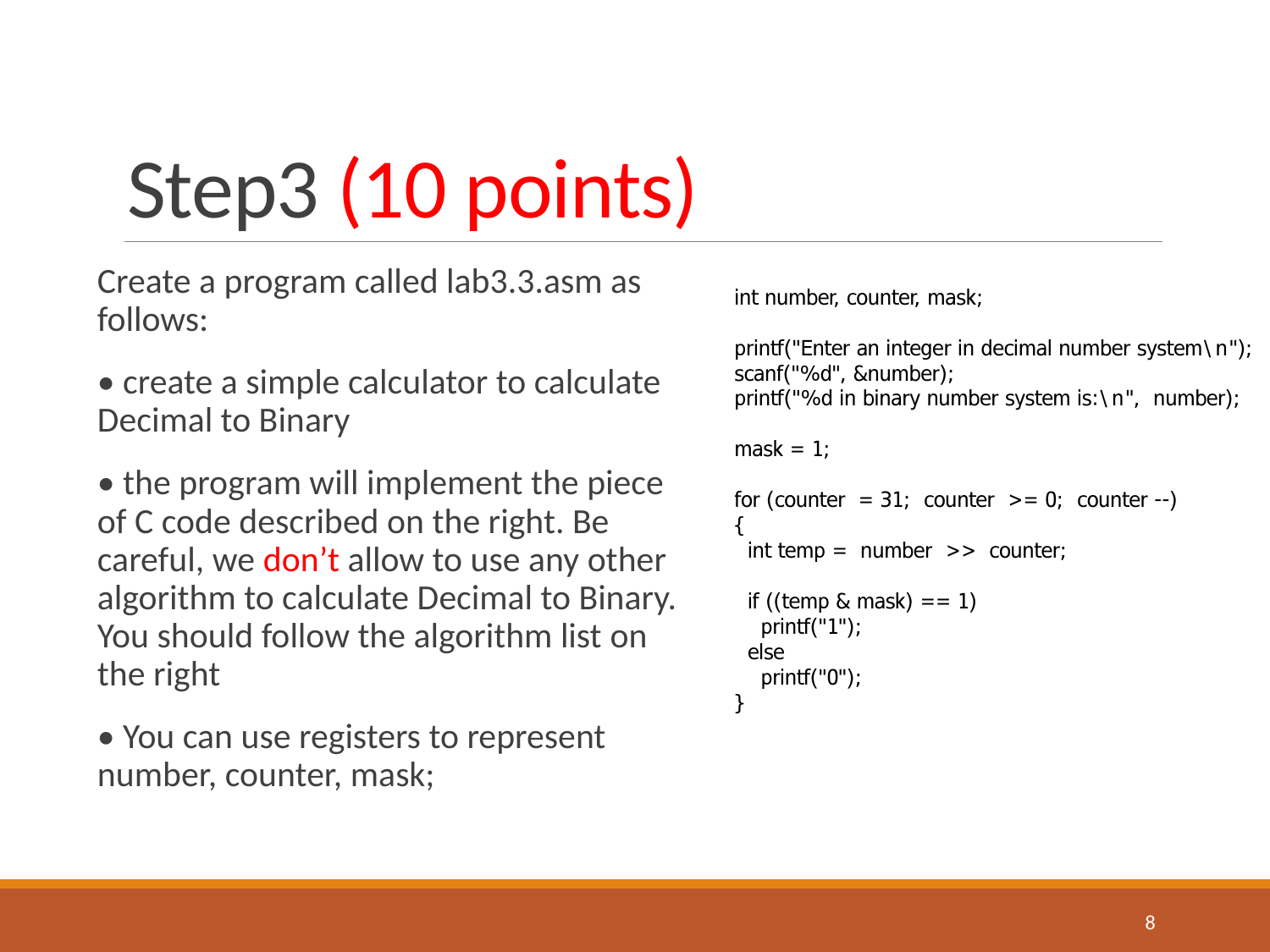

# Step3 (10 points)
Create a program called lab3.3.asm as follows:
• create a simple calculator to calculate Decimal to Binary
• the program will implement the piece of C code described on the right. Be careful, we don’t allow to use any other algorithm to calculate Decimal to Binary. You should follow the algorithm list on the right
• You can use registers to represent number, counter, mask;

  int number, counter, mask;

  printf("Enter an integer in decimal number system\n");
  scanf("%d", &number);
  printf("%d in binary number system is:\n",  number);

  mask = 1;

  for (counter  = 31;  counter  >= 0;  counter --)
  {
    int temp =  number  >>  counter;

    if ((temp & mask) == 1)
      printf("1");
    else
      printf("0");
  }
8